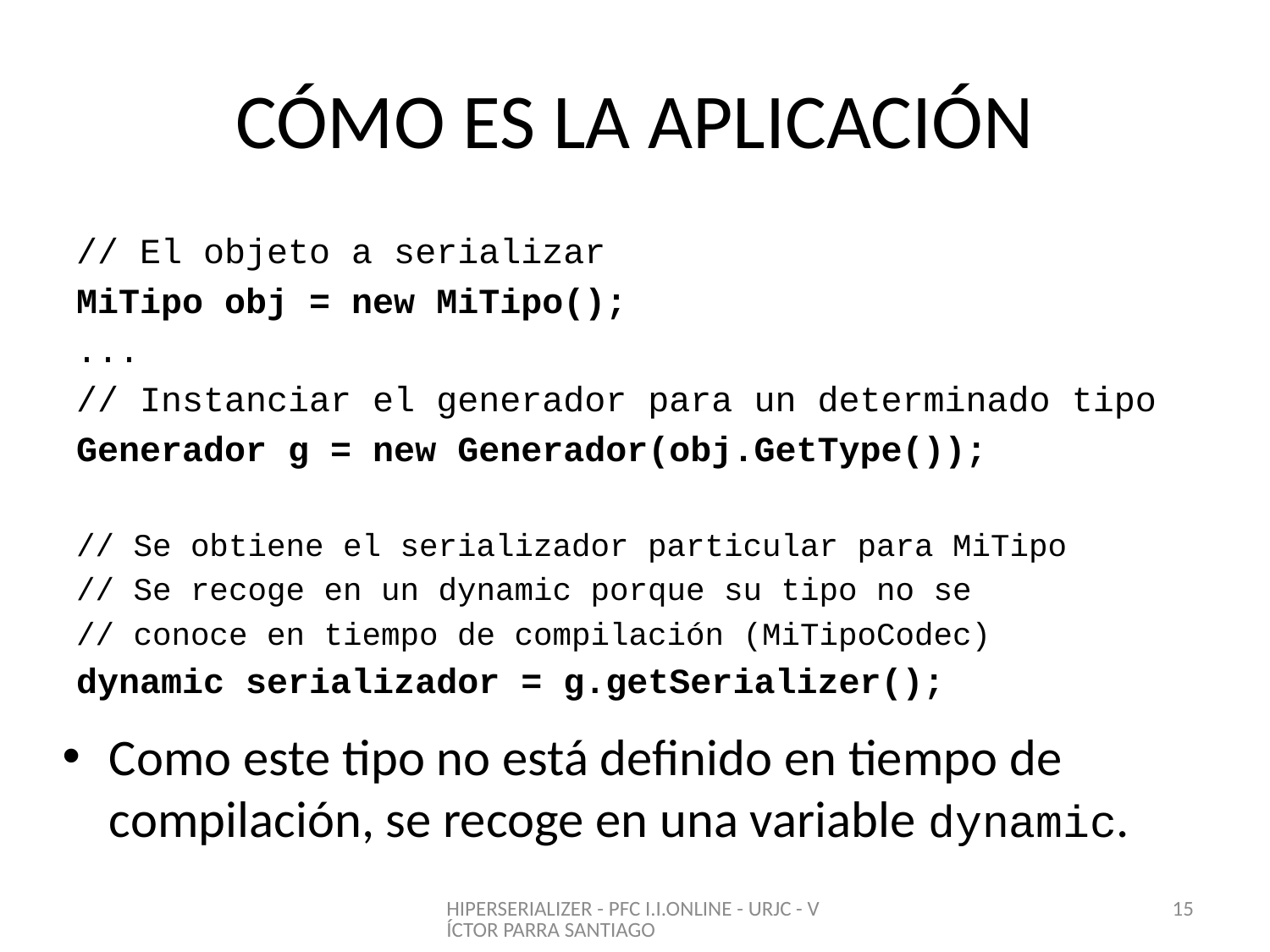

# CÓMO ES LA APLICACIÓN
// El objeto a serializar
MiTipo obj = new MiTipo();
...
// Instanciar el generador para un determinado tipo
Generador g = new Generador(obj.GetType());

// Se obtiene el serializador particular para MiTipo
// Se recoge en un dynamic porque su tipo no se
// conoce en tiempo de compilación (MiTipoCodec)
dynamic serializador = g.getSerializer();

Como este tipo no está definido en tiempo de compilación, se recoge en una variable dynamic.

HIPERSERIALIZER - PFC I.I.ONLINE - URJC - VÍCTOR PARRA SANTIAGO
15